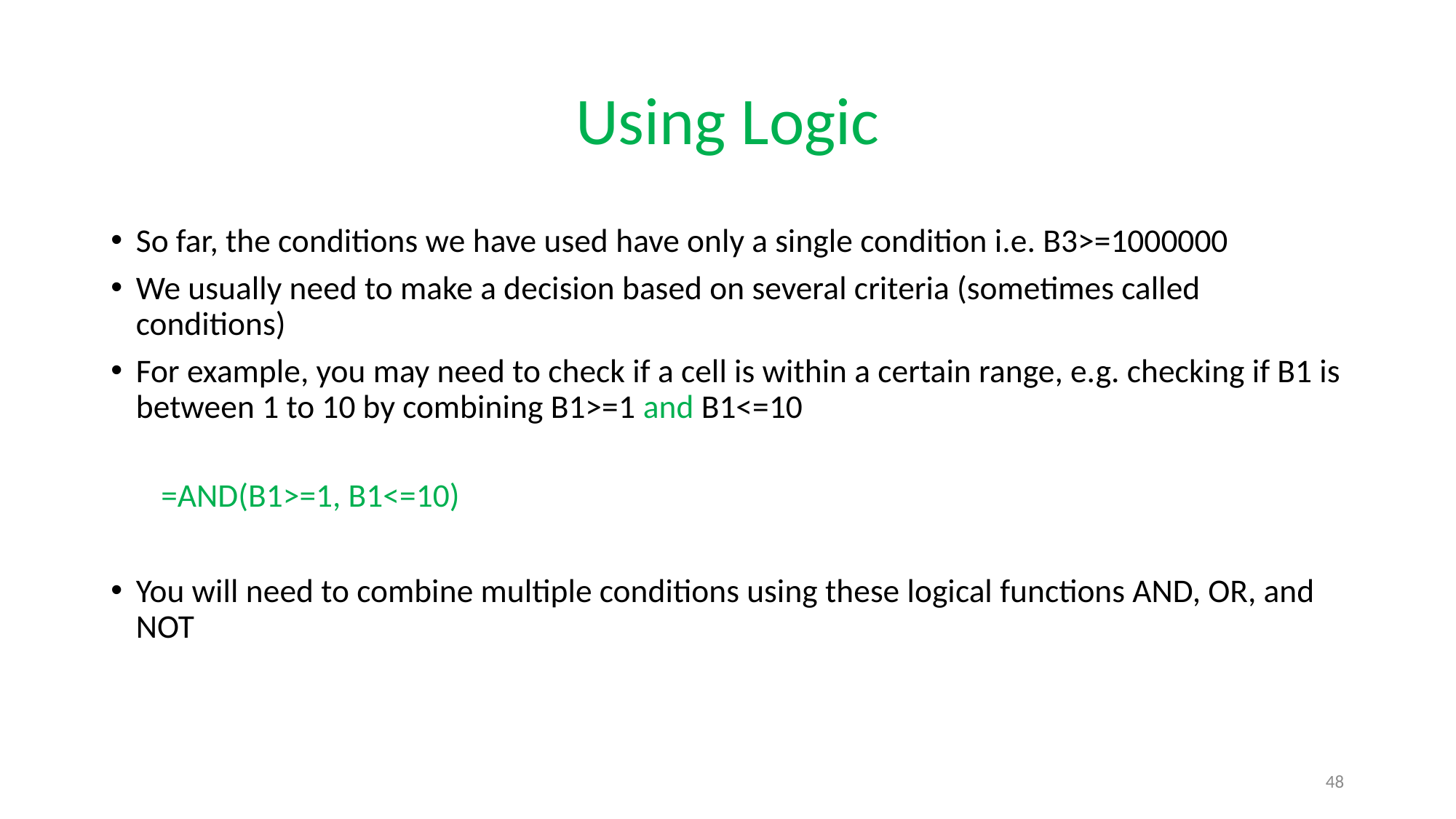

# Using Logic
So far, the conditions we have used have only a single condition i.e. B3>=1000000
We usually need to make a decision based on several criteria (sometimes called conditions)
For example, you may need to check if a cell is within a certain range, e.g. checking if B1 is between 1 to 10 by combining B1>=1 and B1<=10

=AND(B1>=1, B1<=10)

You will need to combine multiple conditions using these logical functions AND, OR, and NOT

48